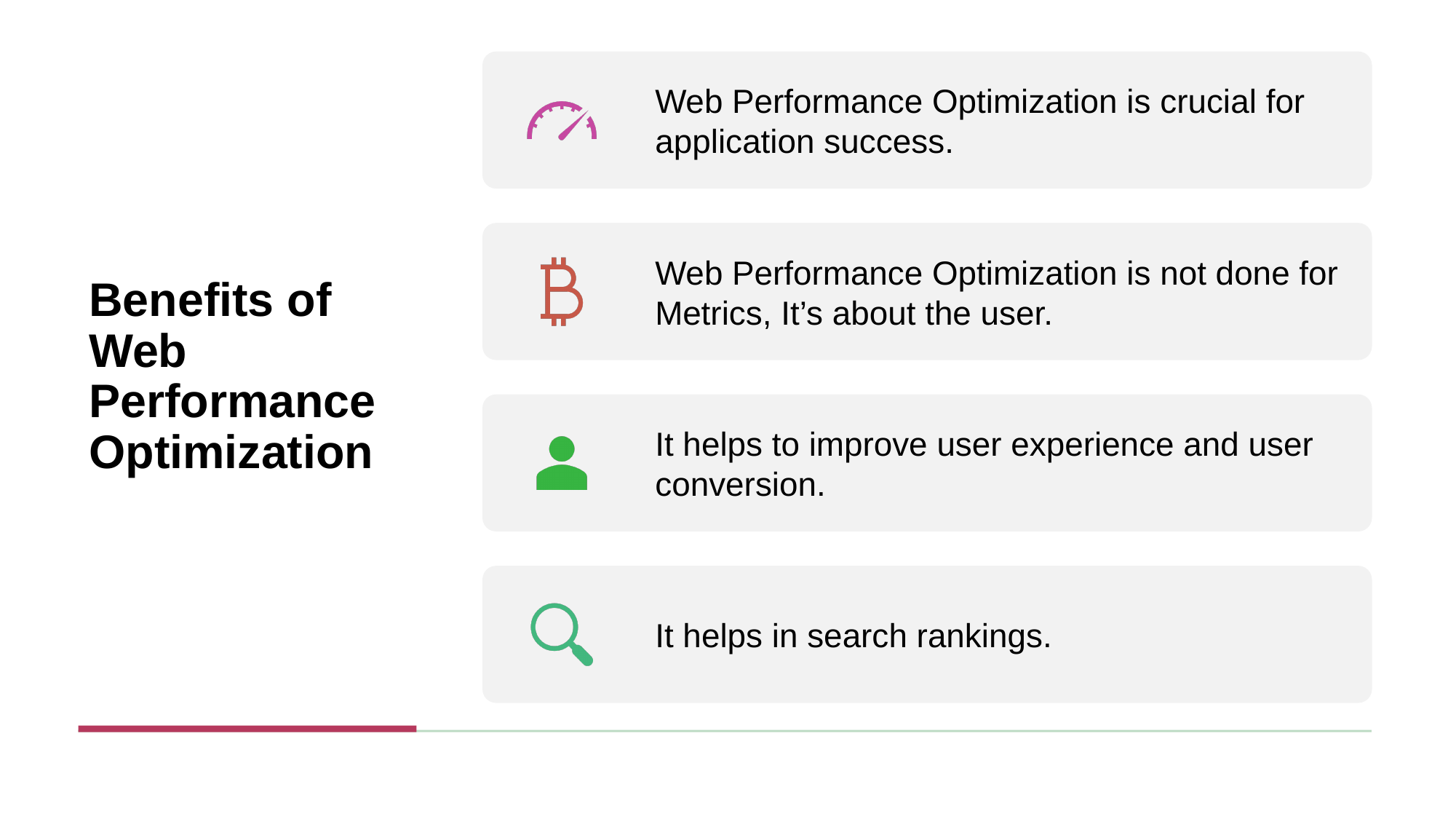

# Benefits of Web Performance Optimization
Web Performance Optimization is crucial for application success.
Web Performance Optimization is not done for Metrics, It’s about the user.
It helps to improve user experience and user conversion.
It helps in search rankings.